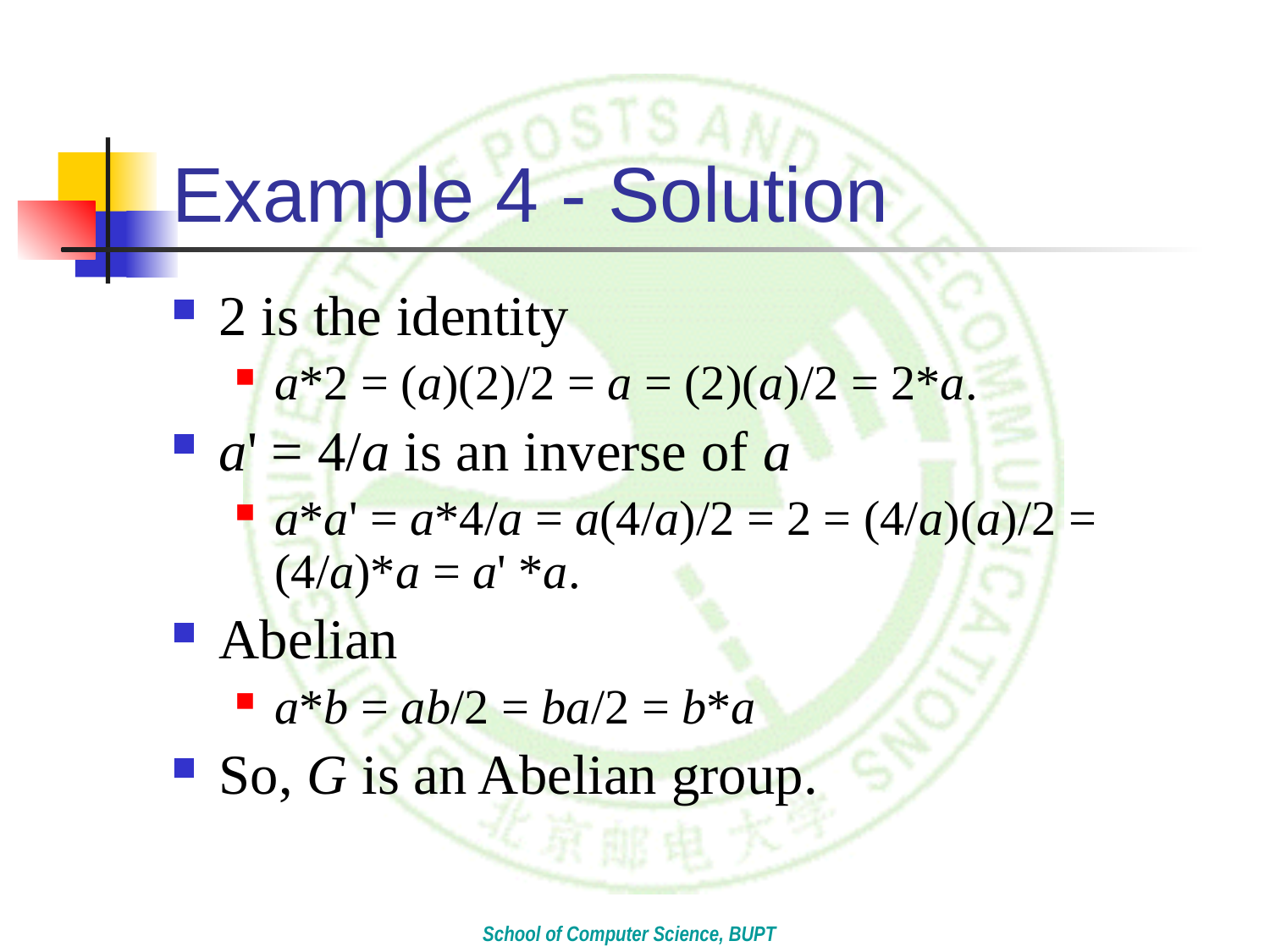

# Example 4 - Solution
2 is the identity
a*2 = (a)(2)/2 = a = (2)(a)/2 = 2*a.
a' = 4/a is an inverse of a
a*a' = a*4/a = a(4/a)/2 = 2 = (4/a)(a)/2 = (4/a)*a = a' *a.
Abelian
a*b = ab/2 = ba/2 = b*a
So, G is an Abelian group.

School of Computer Science, BUPT
6